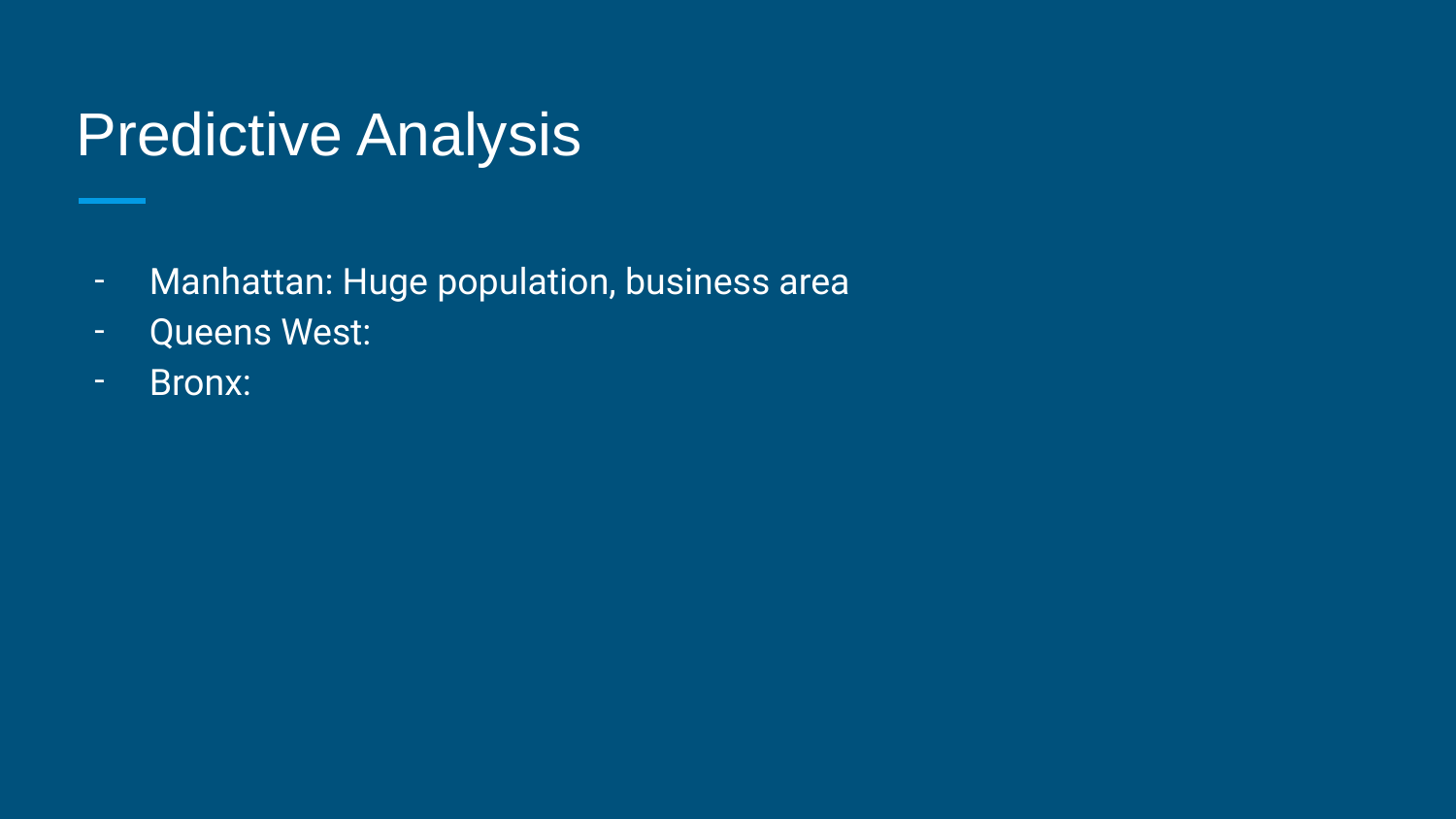

# Predictive Analysis
Manhattan: Huge population, business area
Queens West:
Bronx: